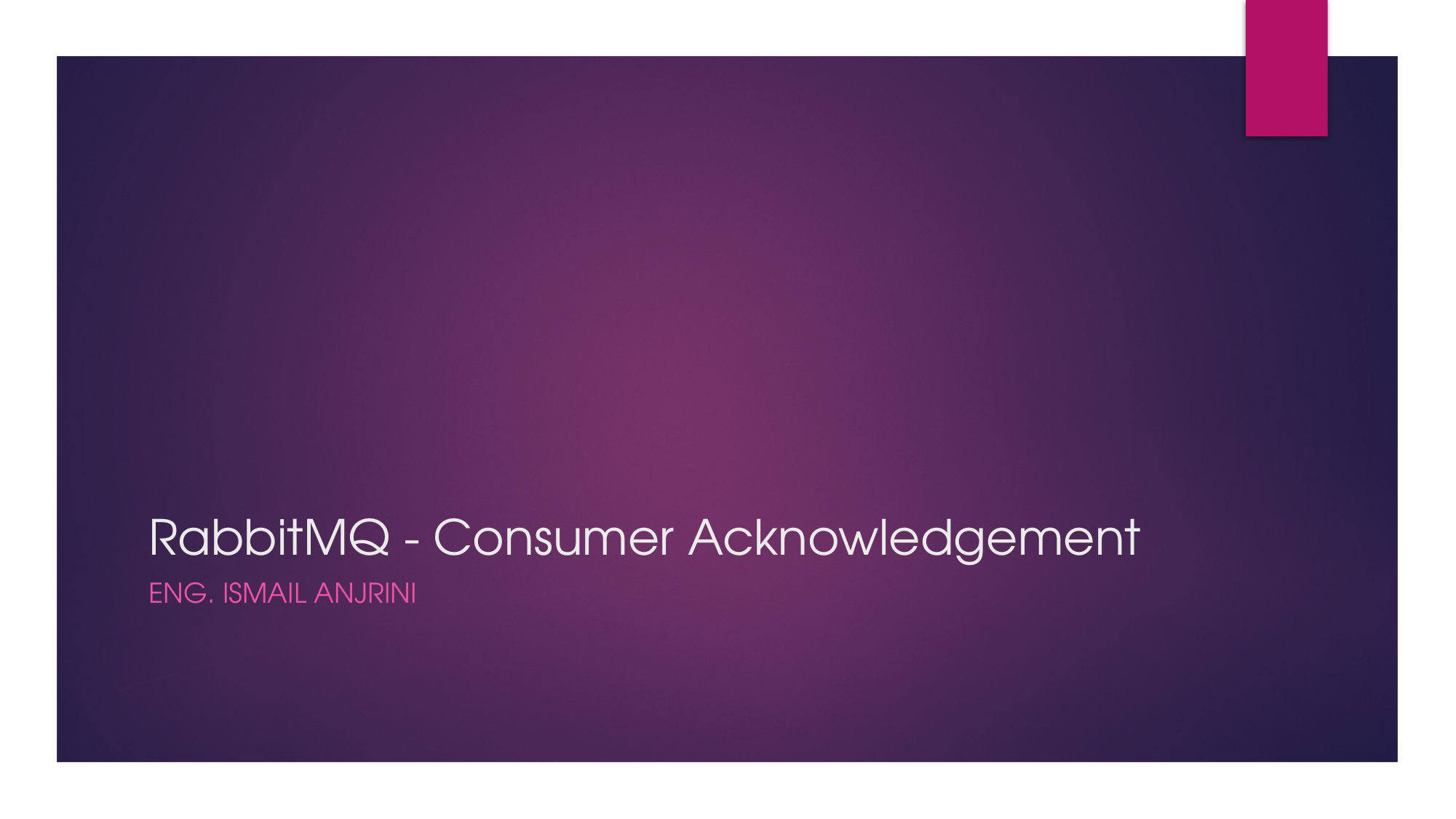

# RabbitMQ - Consumer Acknowledgement
Eng. Ismail Anjrini